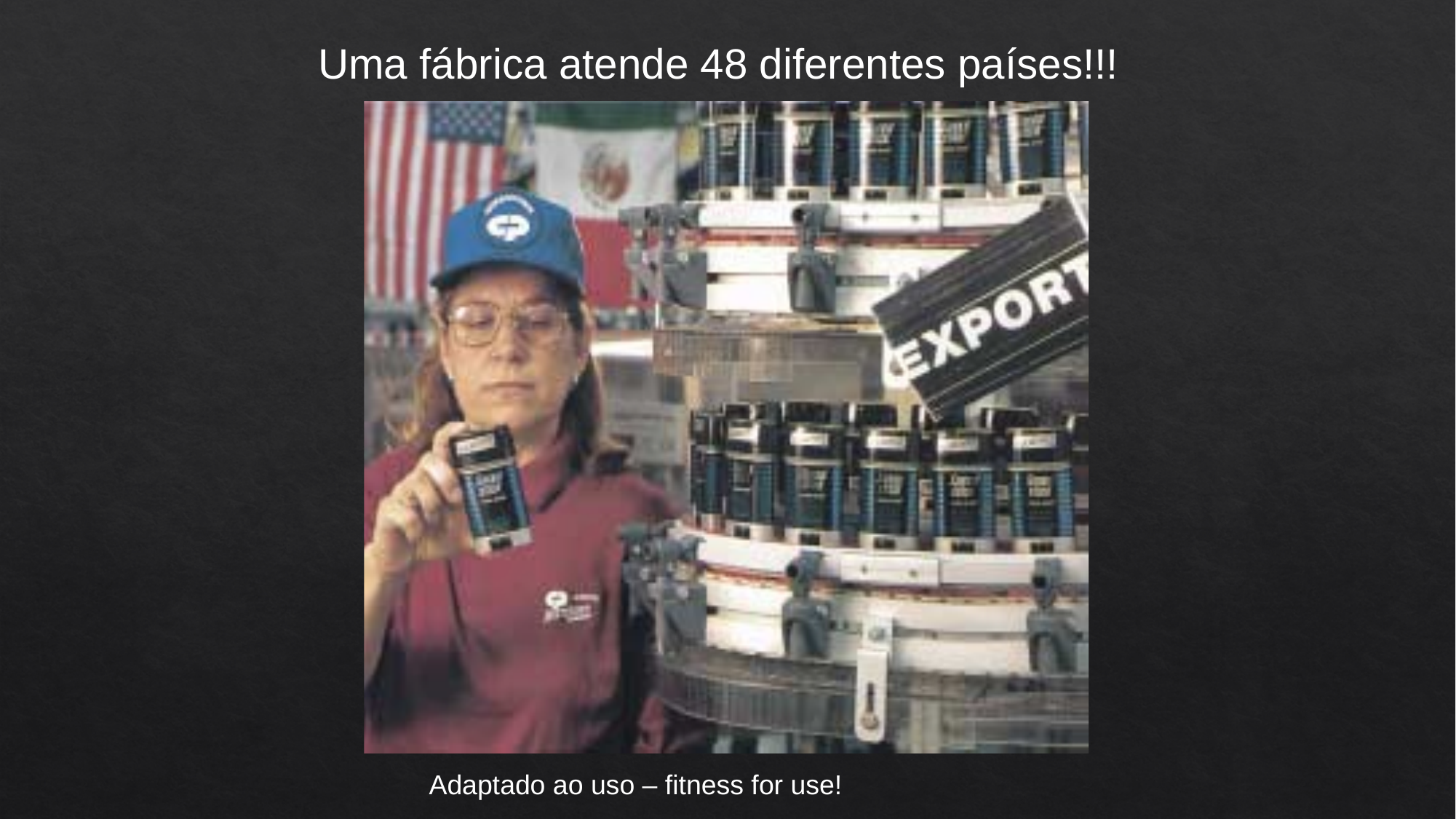

Uma fábrica atende 48 diferentes países!!!

Adaptado ao uso – fitness for use!